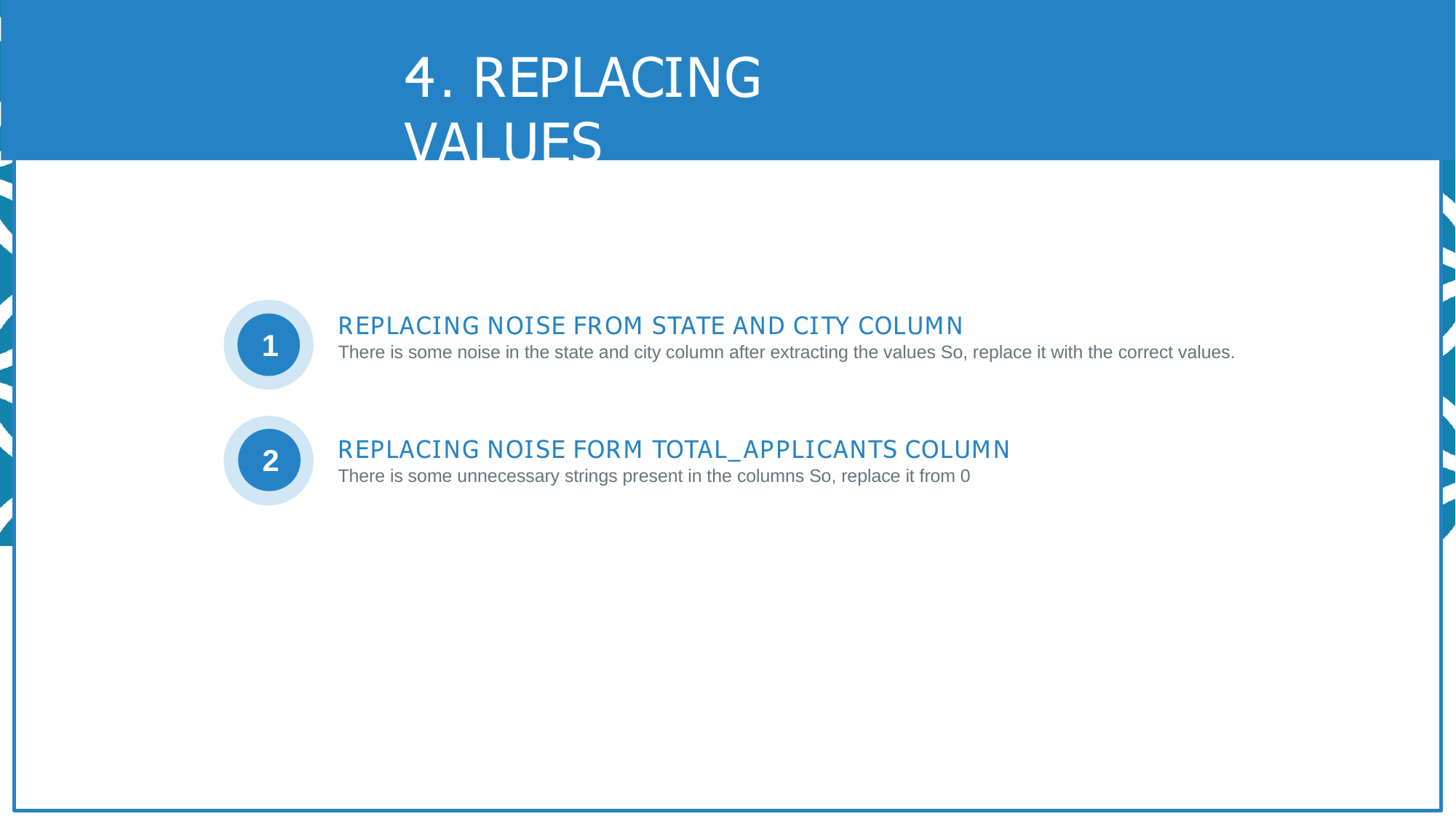

# 4. REPLACING VALUES

REPLACING NOISE FROM STATE AND CITY COLUMN
There is some noise in the state and city column after extracting the values So, replace it with the correct values.
1

REPLACING NOISE FORM TOTAL_APPLICANTS COLUMN
There is some unnecessary strings present in the columns So, replace it from 0
2
3